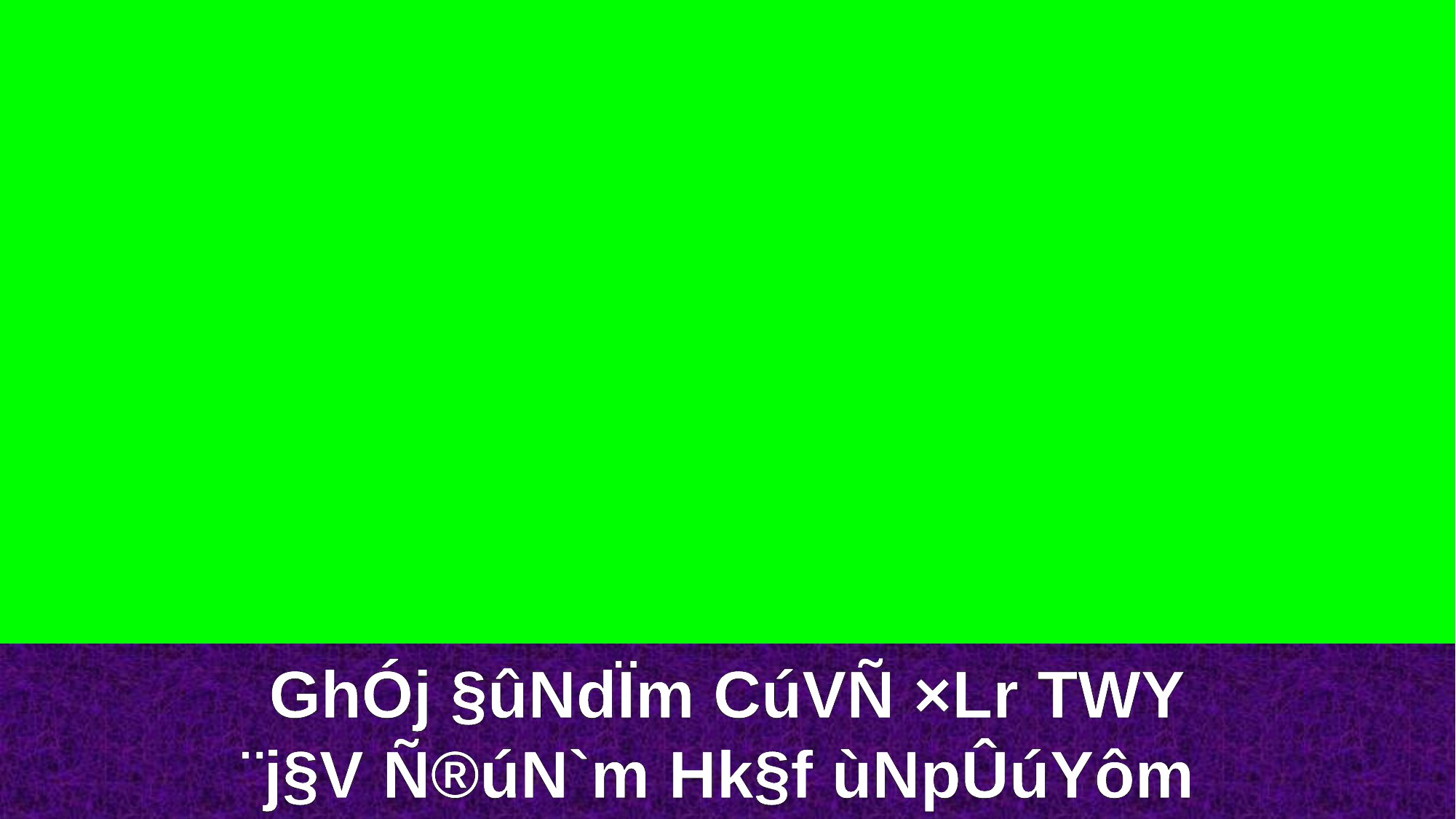

GhÓj §ûNdÏm CúVÑ ×Lr TWY
¨j§V Ñ®úN`m Hk§f ùNpÛúYôm